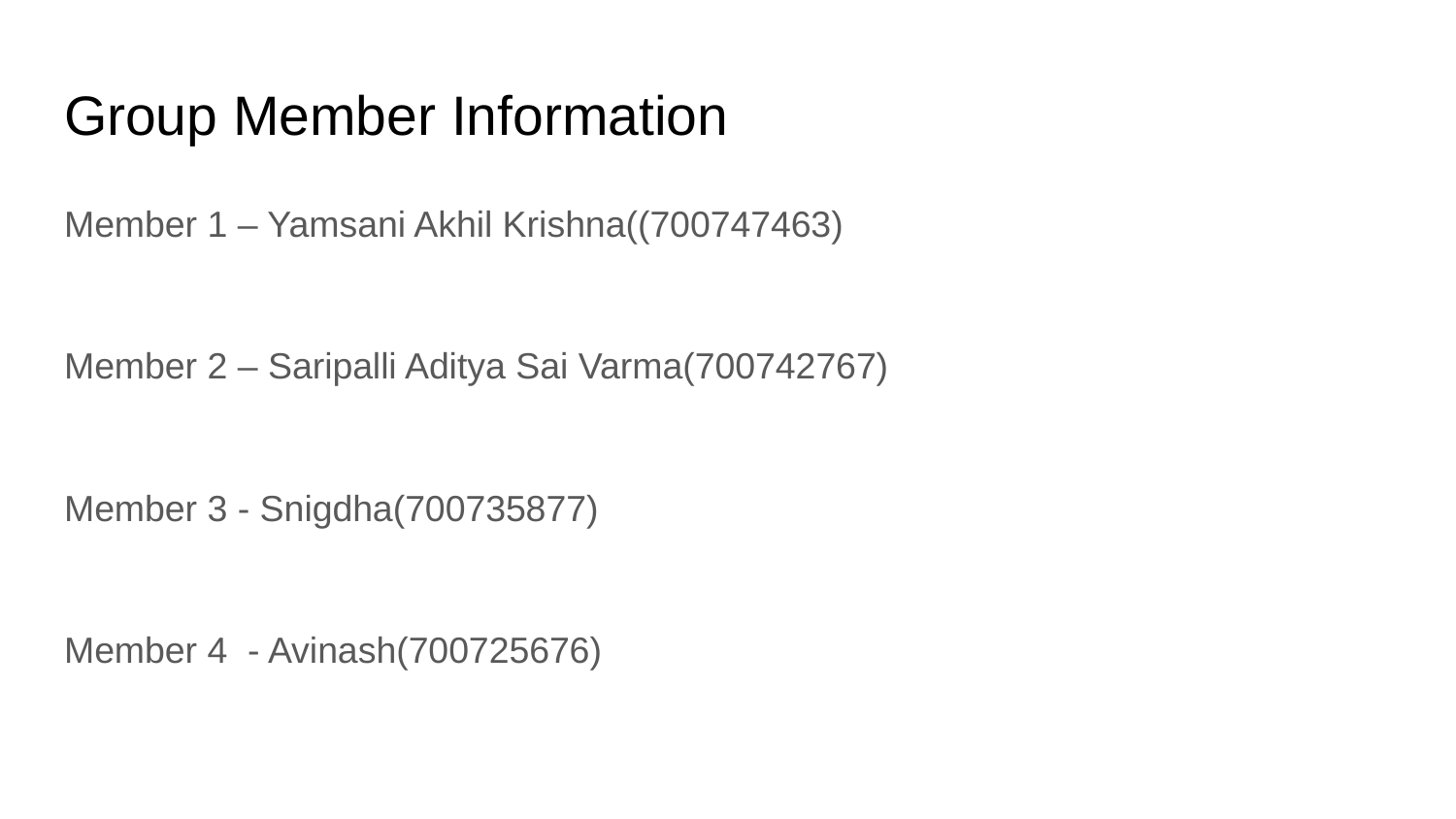

# Group Member Information
Member 1 – Yamsani Akhil Krishna((700747463)

Member 2 – Saripalli Aditya Sai Varma(700742767)

Member 3 - Snigdha(700735877)

Member 4  - Avinash(700725676)